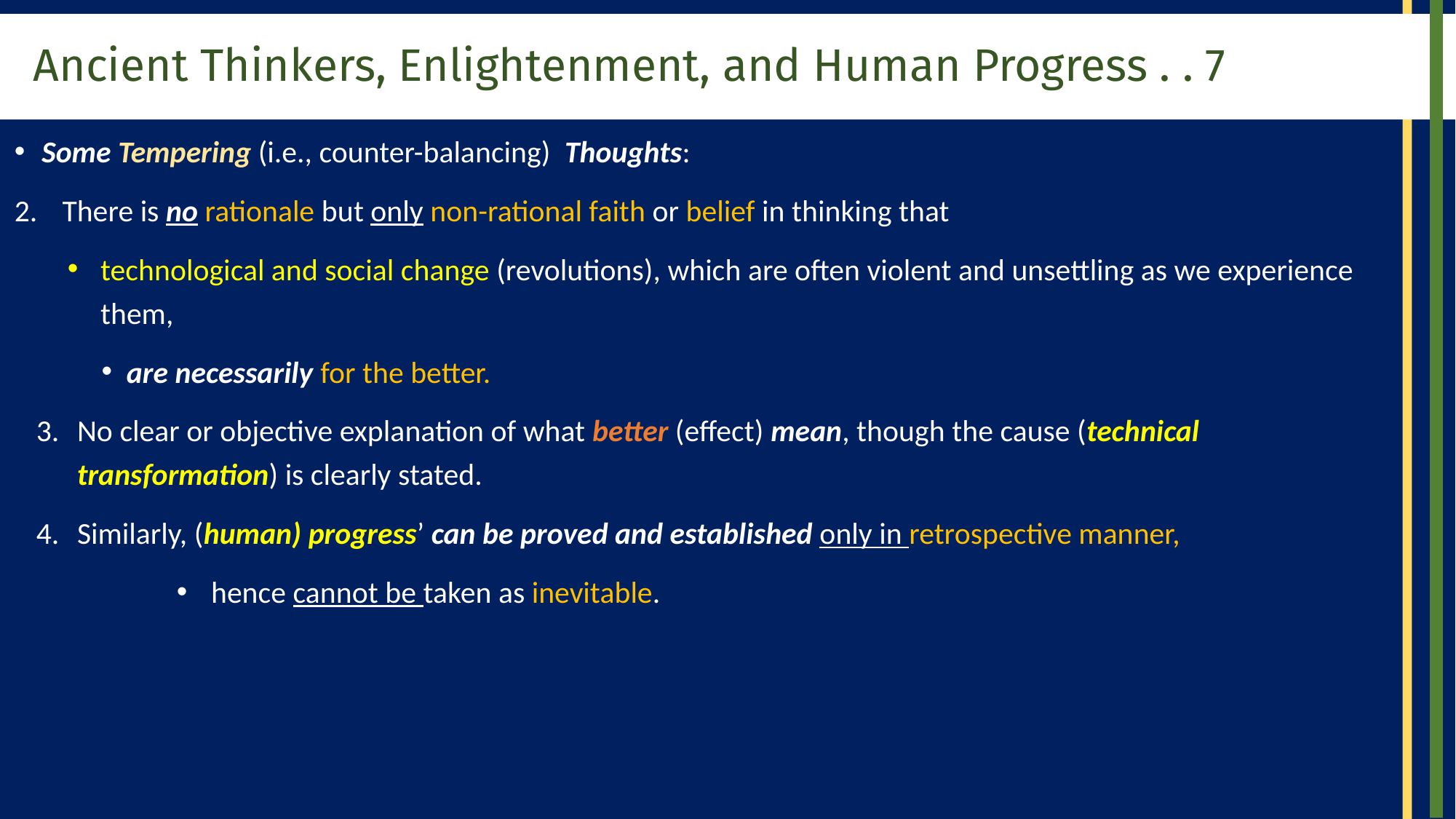

# Ancient Thinkers, Enlightenment, and Human Progress . . 7
Some Tempering (i.e., counter-balancing)  Thoughts:
 There is no rationale but only non-rational faith or belief in thinking that
technological and social change (revolutions), which are often violent and unsettling as we experience them,
are necessarily for the better.
No clear or objective explanation of what better (effect) mean, though the cause (technical transformation) is clearly stated.
Similarly, (human) progress’ can be proved and established only in retrospective manner,
hence cannot be taken as inevitable.